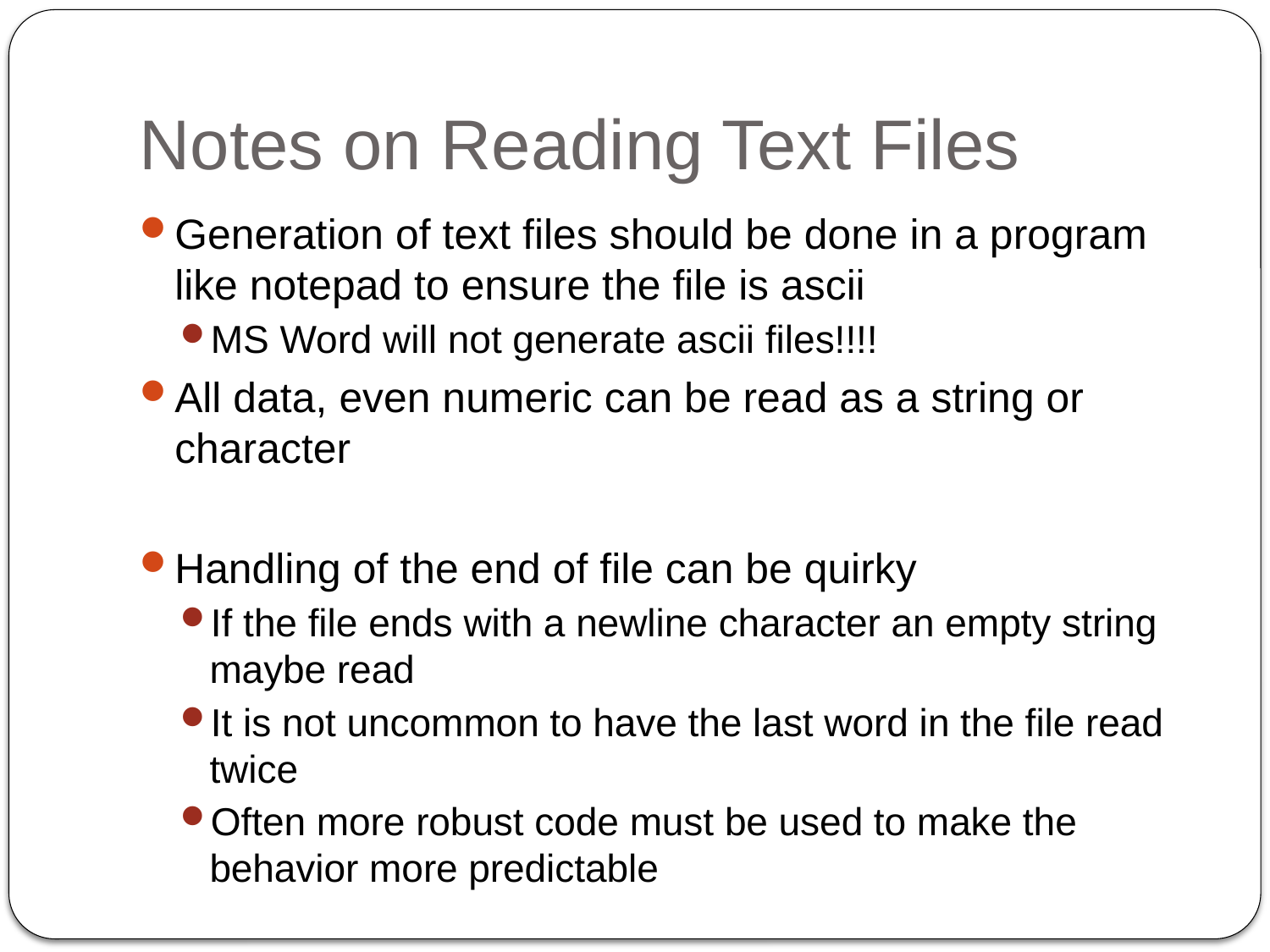

# Notes on Reading Text Files
Generation of text files should be done in a program like notepad to ensure the file is ascii
MS Word will not generate ascii files!!!!
All data, even numeric can be read as a string or character

Handling of the end of file can be quirky
If the file ends with a newline character an empty string maybe read
It is not uncommon to have the last word in the file read twice
Often more robust code must be used to make the behavior more predictable